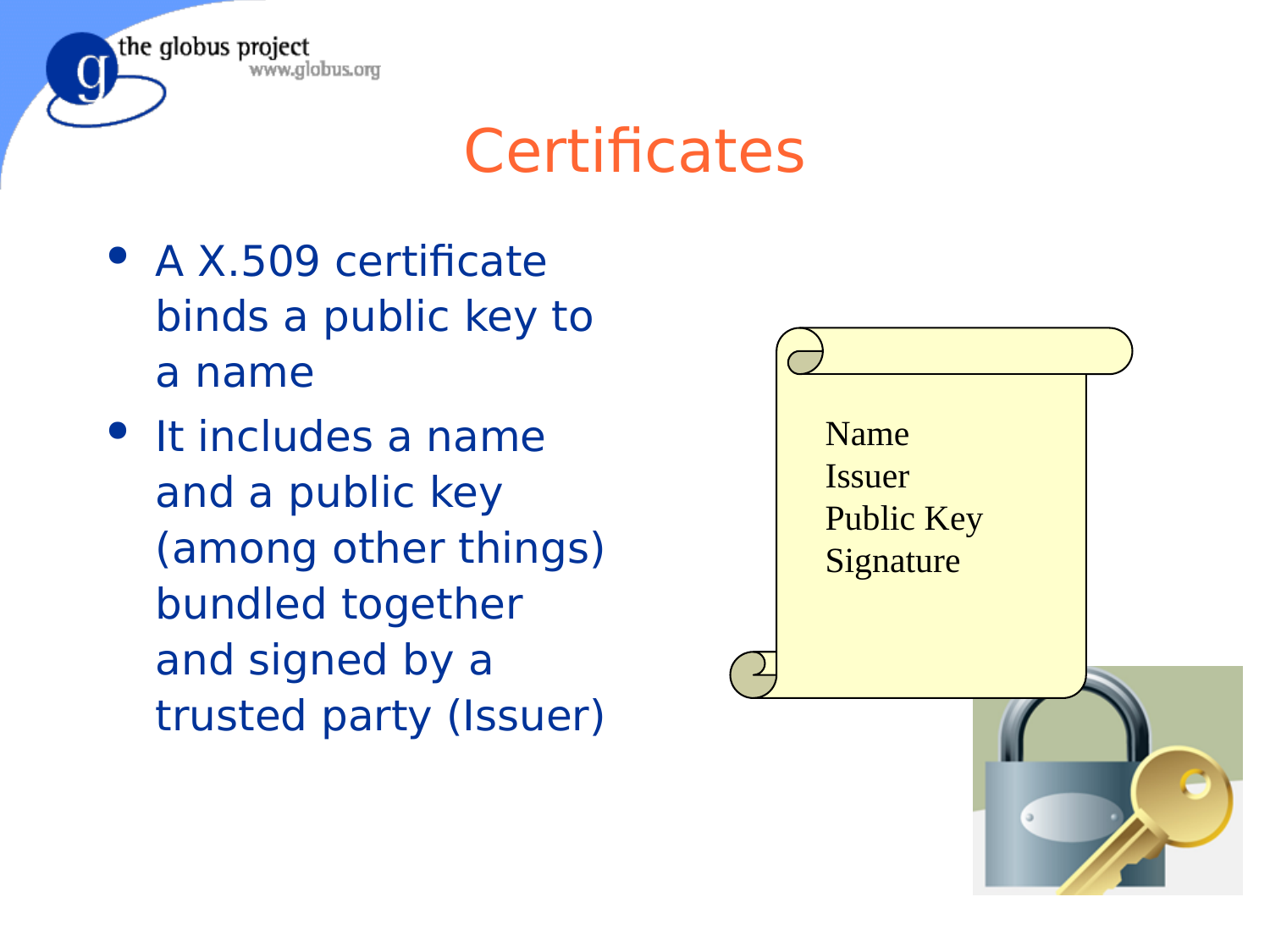

# Certificates
A X.509 certificate binds a public key to a name
It includes a name and a public key (among other things) bundled together and signed by a trusted party (Issuer)

Name
Issuer
Public Key
Signature